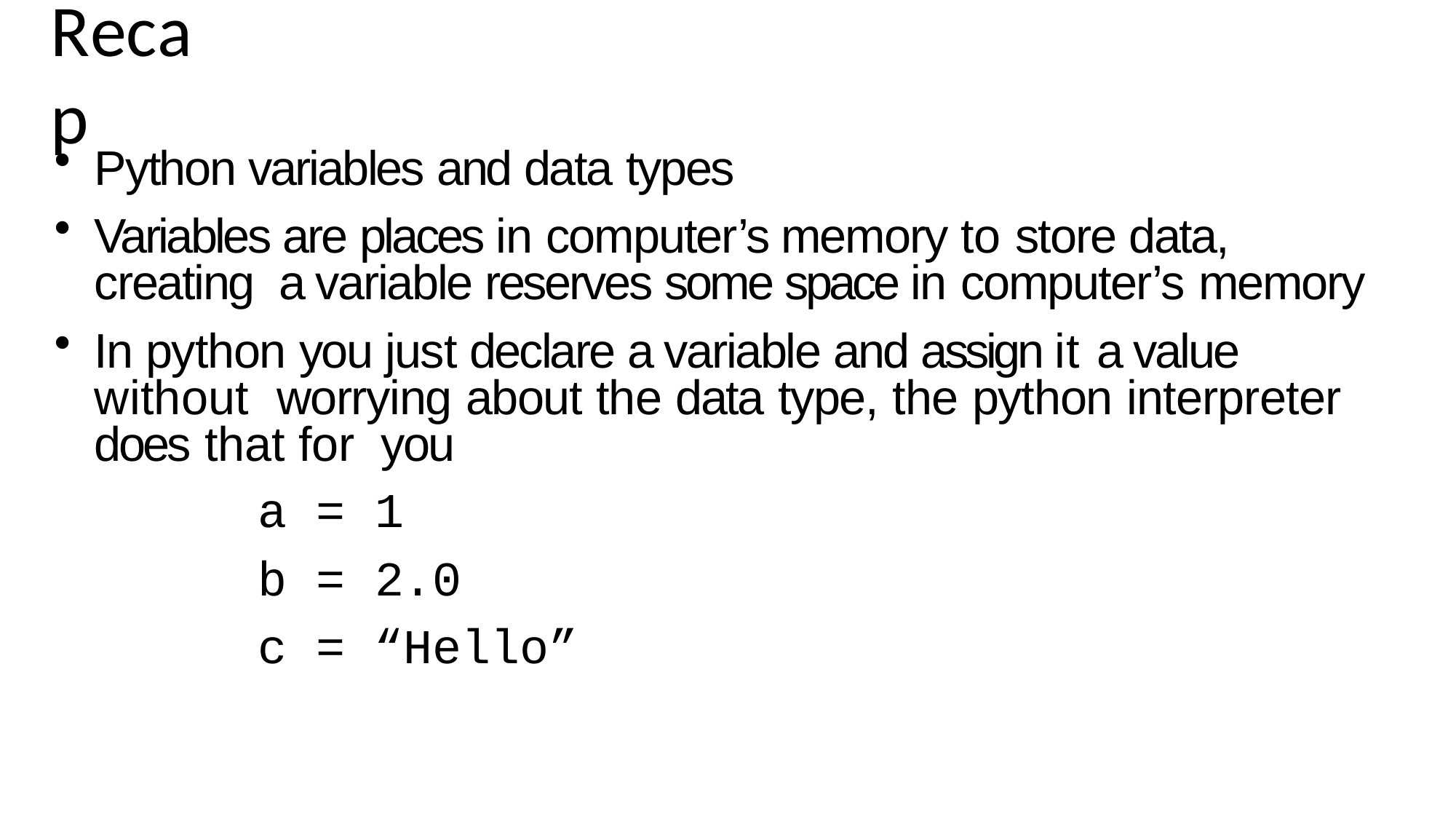

# Recap
Python variables and data types
Variables are places in computer’s memory to store data, creating  a variable reserves some space in computer’s memory
In python you just declare a variable and assign it a value without  worrying about the data type, the python interpreter does that for  you
a = 1
b = 2.0
c = “Hello”
3